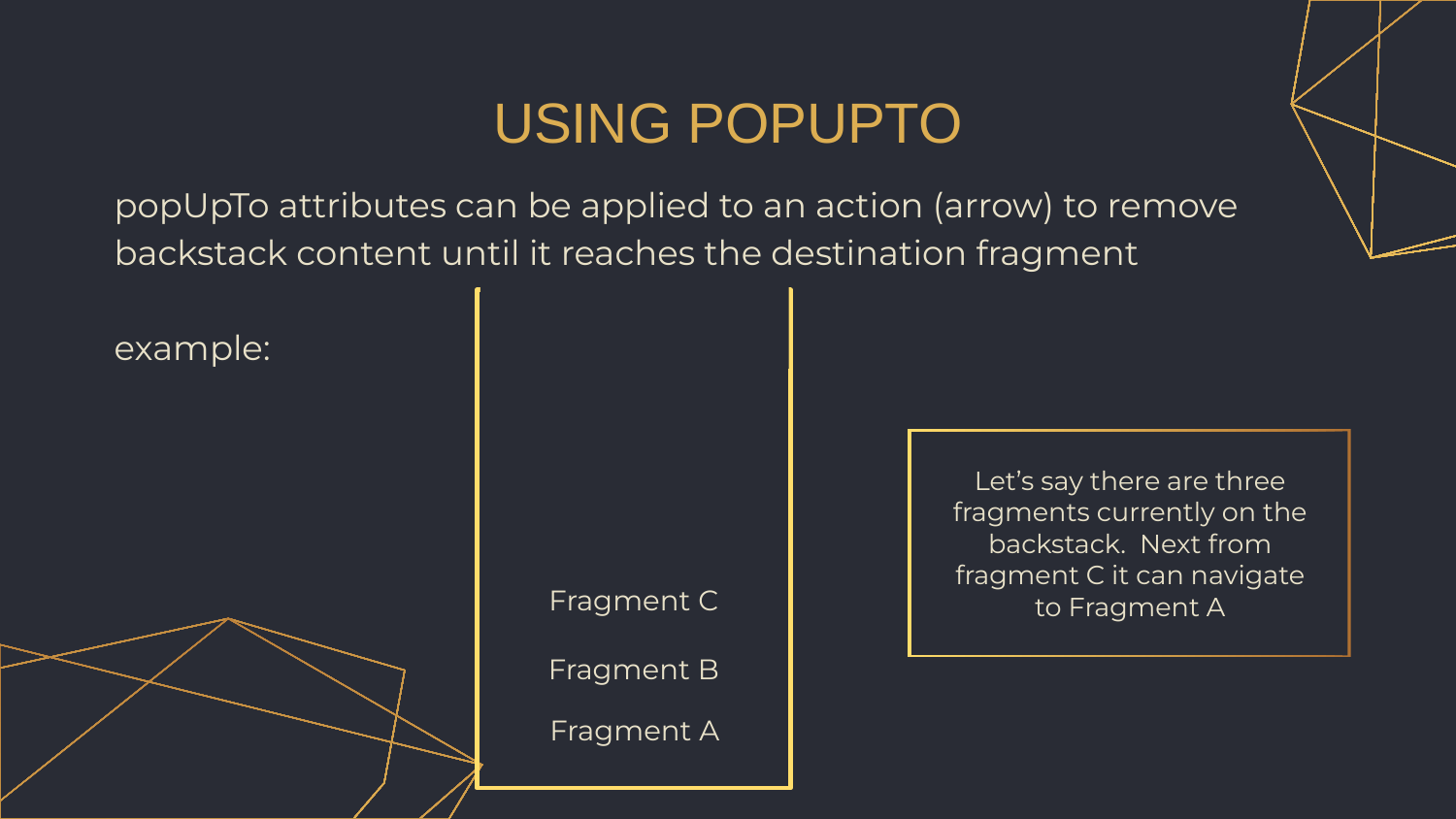

# USING POPUPTO
popUpTo attributes can be applied to an action (arrow) to remove backstack content until it reaches the destination fragment

example:

Let’s say there are three fragments currently on the backstack.  Next from fragment C it can navigate to Fragment A
Fragment C
Fragment B
Fragment A